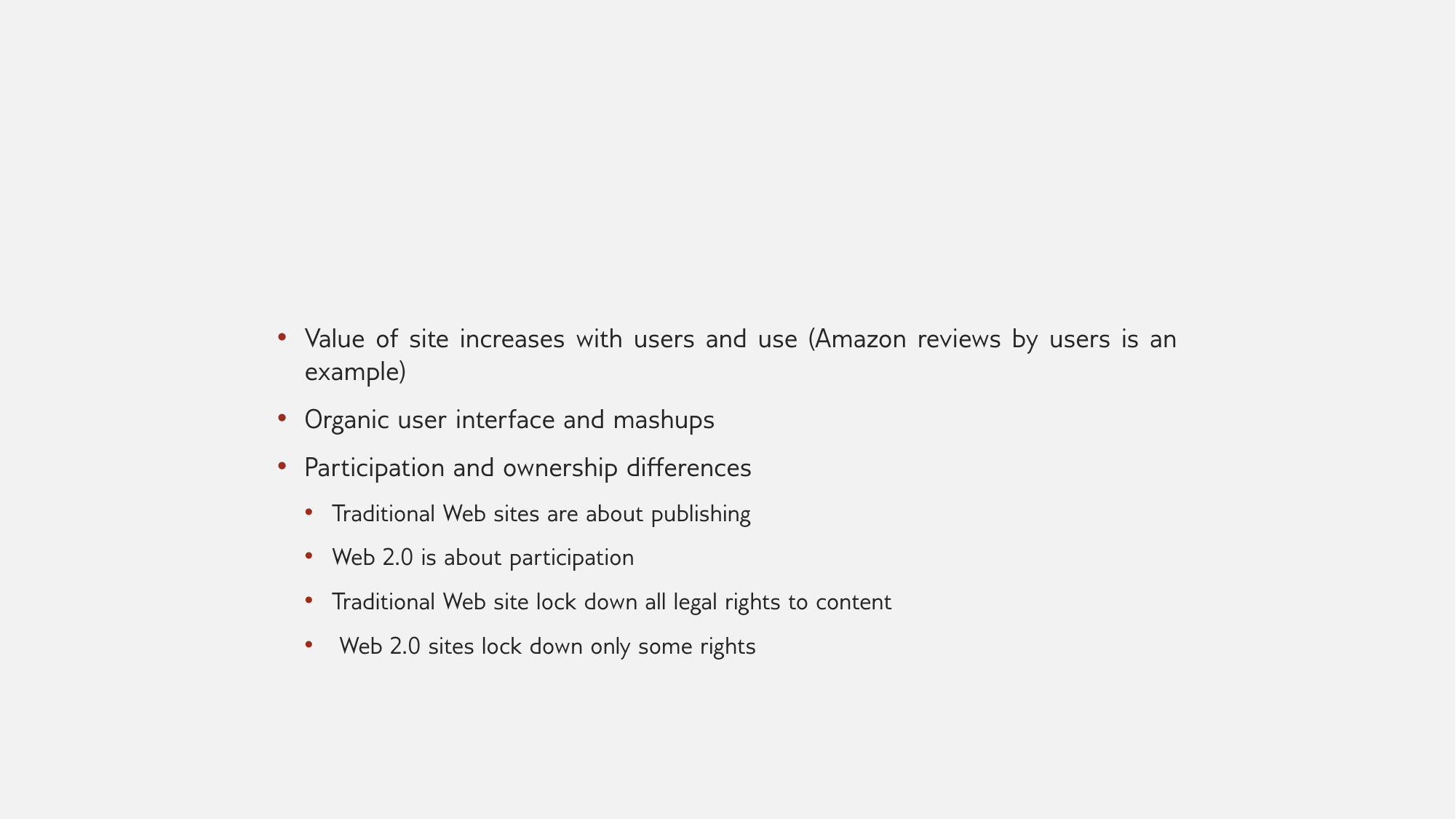

#
Value of site increases with users and use (Amazon reviews by users is an example)
Organic user interface and mashups
Participation and ownership differences
Traditional Web sites are about publishing
Web 2.0 is about participation
Traditional Web site lock down all legal rights to content
 Web 2.0 sites lock down only some rights